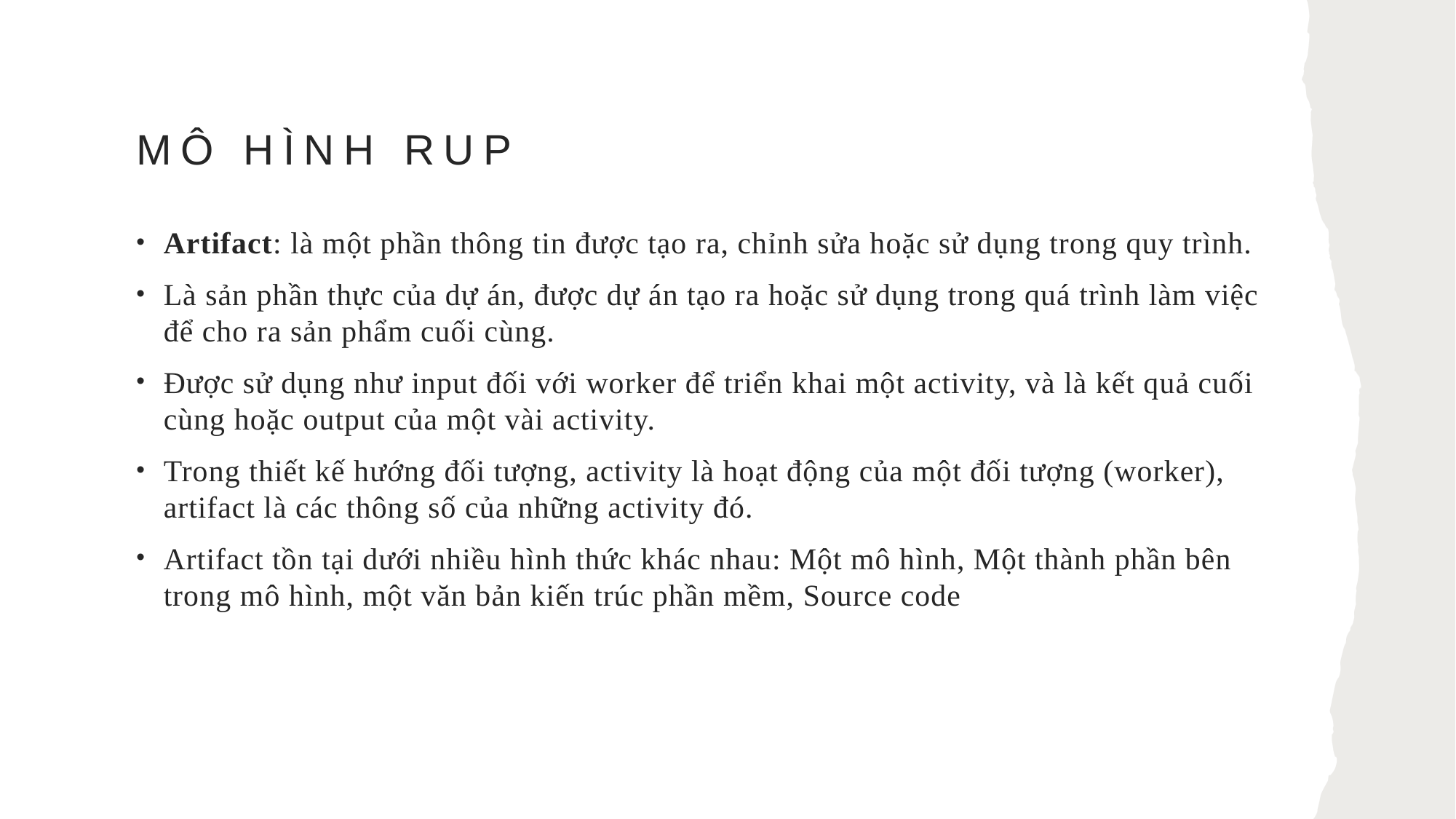

# Mô hình rup
Artifact: là một phần thông tin được tạo ra, chỉnh sửa hoặc sử dụng trong quy trình.
Là sản phần thực của dự án, được dự án tạo ra hoặc sử dụng trong quá trình làm việc để cho ra sản phẩm cuối cùng.
Được sử dụng như input đối với worker để triển khai một activity, và là kết quả cuối cùng hoặc output của một vài activity.
Trong thiết kế hướng đối tượng, activity là hoạt động của một đối tượng (worker), artifact là các thông số của những activity đó.
Artifact tồn tại dưới nhiều hình thức khác nhau: Một mô hình, Một thành phần bên trong mô hình, một văn bản kiến trúc phần mềm, Source code